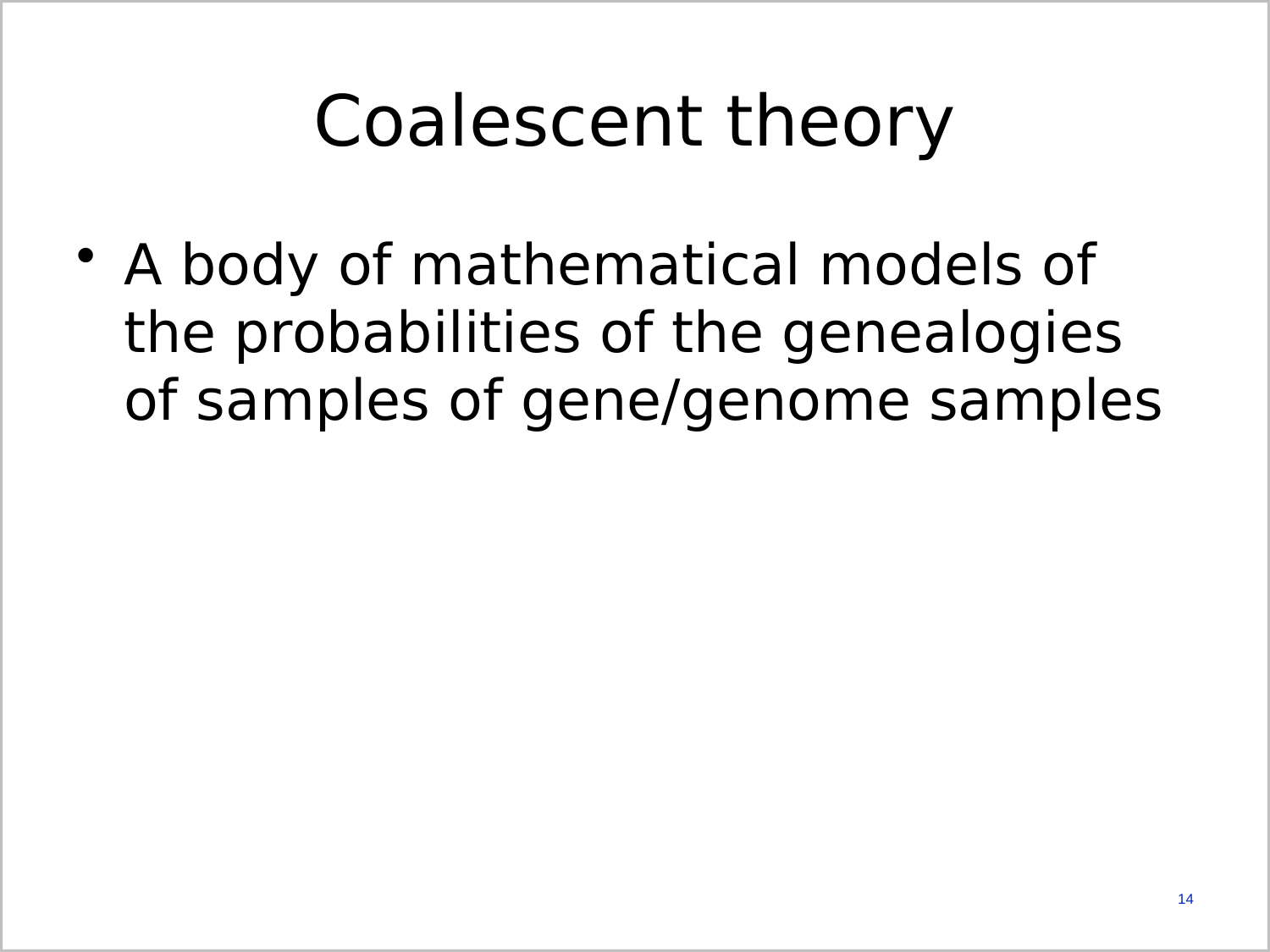

# Coalescent theory
A body of mathematical models of the probabilities of the genealogies of samples of gene/genome samples
14